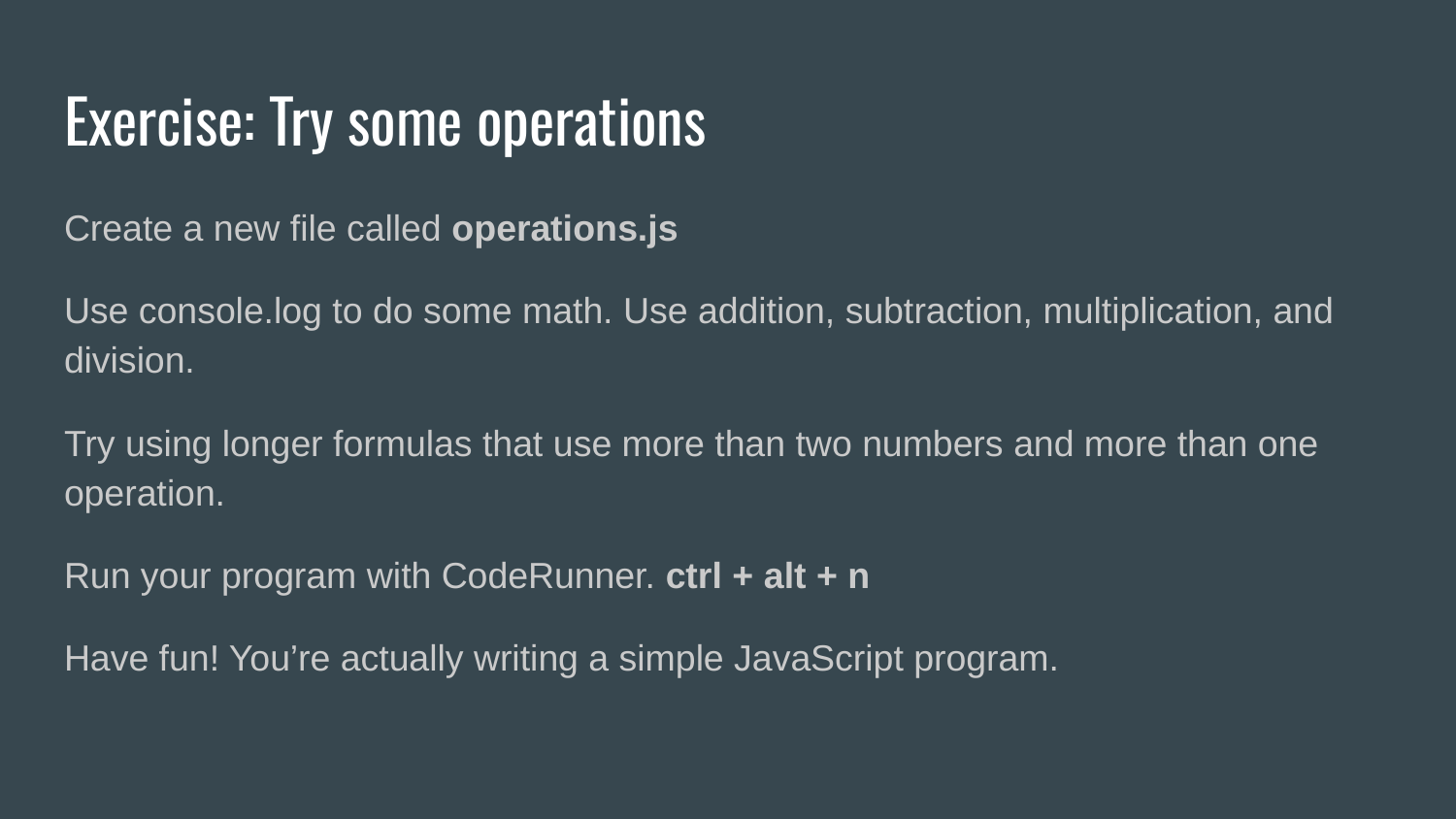

# Exercise: Try some operations
Create a new file called operations.js
Use console.log to do some math. Use addition, subtraction, multiplication, and division.
Try using longer formulas that use more than two numbers and more than one operation.
Run your program with CodeRunner. ctrl + alt + n
Have fun! You’re actually writing a simple JavaScript program.